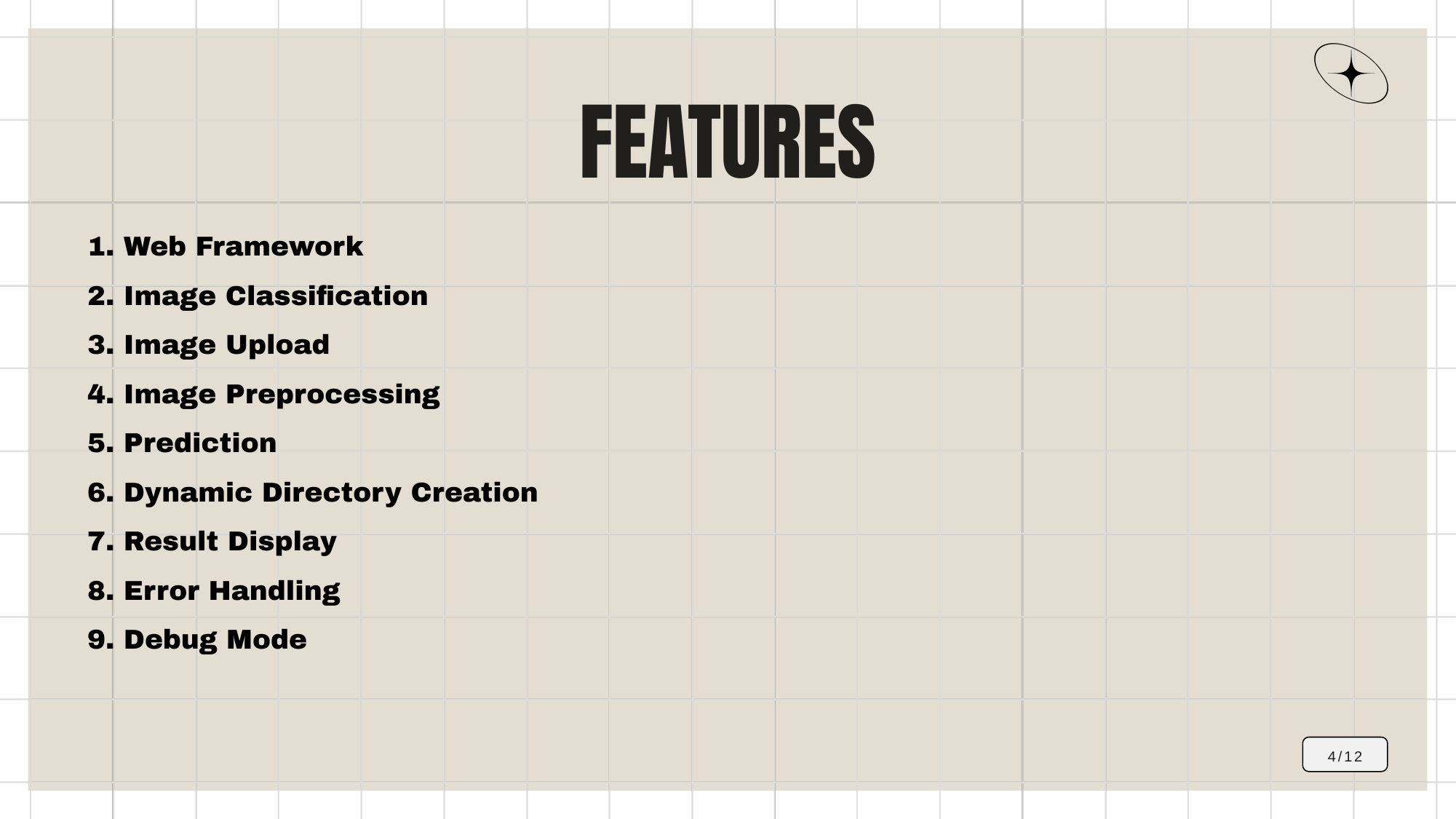

FEATURES
1. Web Framework
2. Image Classification
3. Image Upload
4. Image Preprocessing
5. Prediction
6. Dynamic Directory Creation
7. Result Display
8. Error Handling
9. Debug Mode

4/12